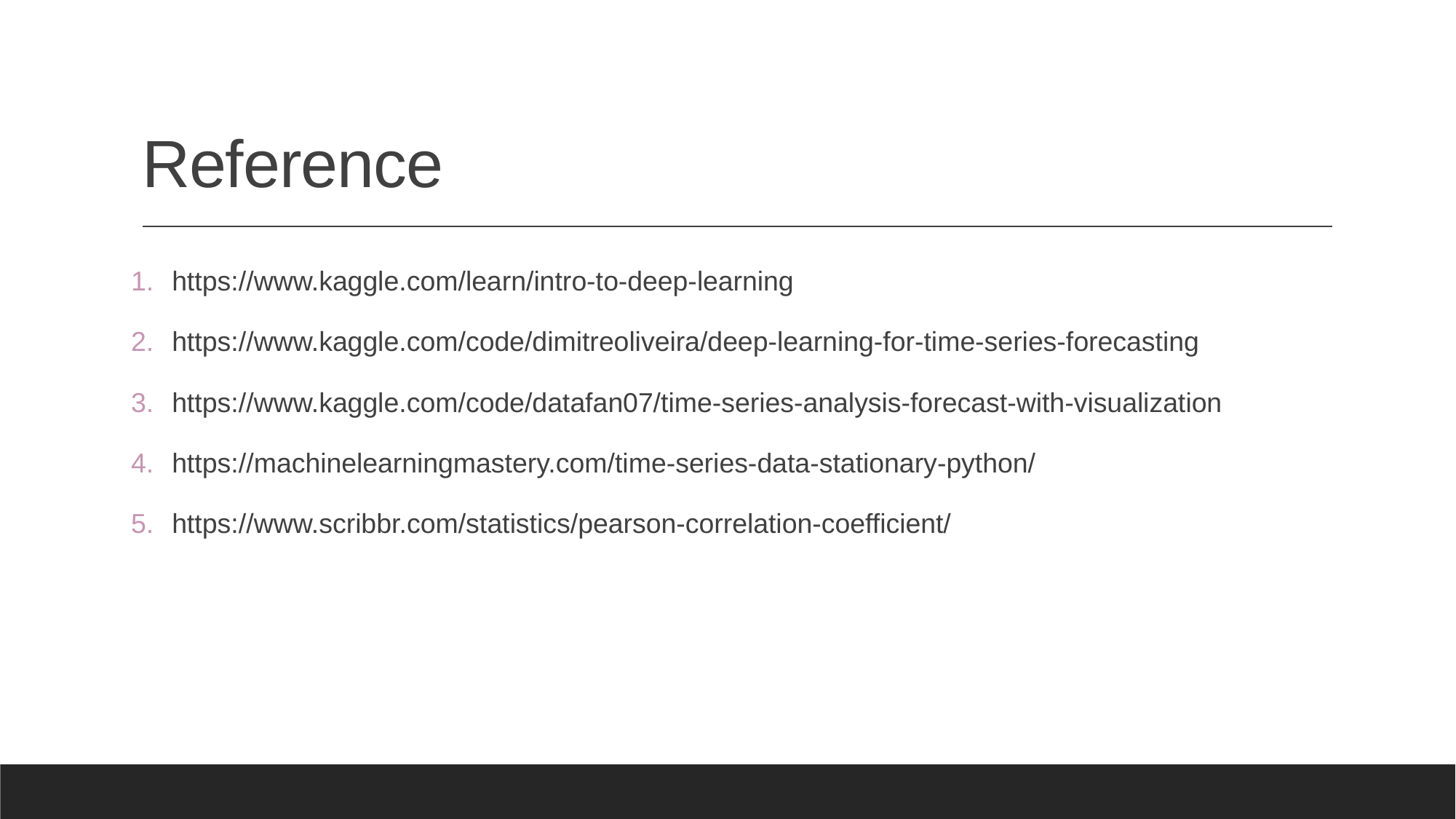

# Reference
https://www.kaggle.com/learn/intro-to-deep-learning
https://www.kaggle.com/code/dimitreoliveira/deep-learning-for-time-series-forecasting
https://www.kaggle.com/code/datafan07/time-series-analysis-forecast-with-visualization
https://machinelearningmastery.com/time-series-data-stationary-python/
https://www.scribbr.com/statistics/pearson-correlation-coefficient/